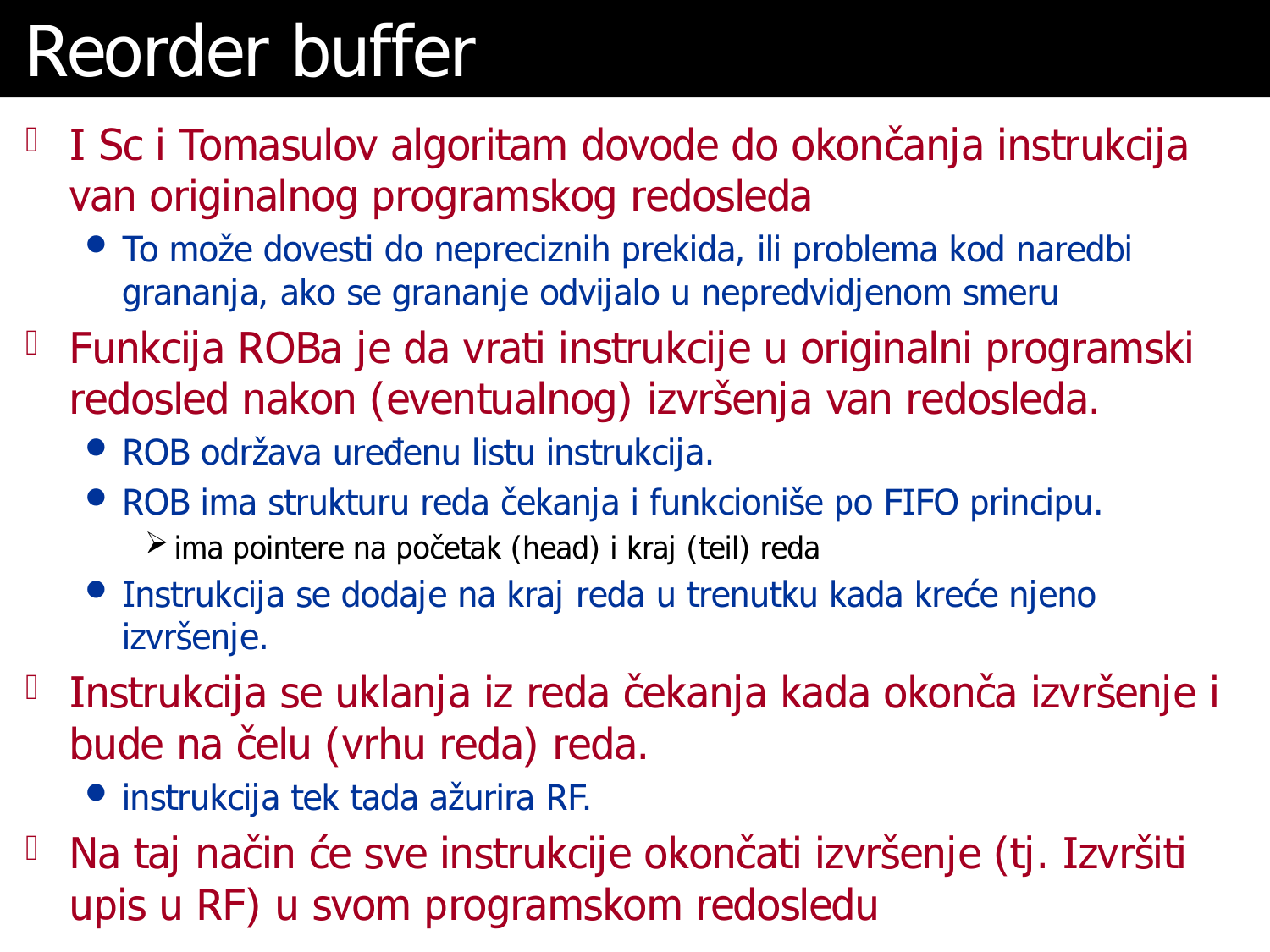

# Reorder buffer
I Sc i Tomasulov algoritam dovode do okončanja instrukcija van originalnog programskog redosleda
To može dovesti do nepreciznih prekida, ili problema kod naredbi grananja, ako se grananje odvijalo u nepredvidjenom smeru
Funkcija ROBa je da vrati instrukcije u originalni programski redosled nakon (eventualnog) izvršenja van redosleda.
ROB održava uređenu listu instrukcija.
ROB ima strukturu reda čekanja i funkcioniše po FIFO principu.
ima pointere na početak (head) i kraj (teil) reda
Instrukcija se dodaje na kraj reda u trenutku kada kreće njeno izvršenje.
Instrukcija se uklanja iz reda čekanja kada okonča izvršenje i bude na čelu (vrhu reda) reda.
instrukcija tek tada ažurira RF.
Na taj način će sve instrukcije okončati izvršenje (tj. Izvršiti upis u RF) u svom programskom redosledu